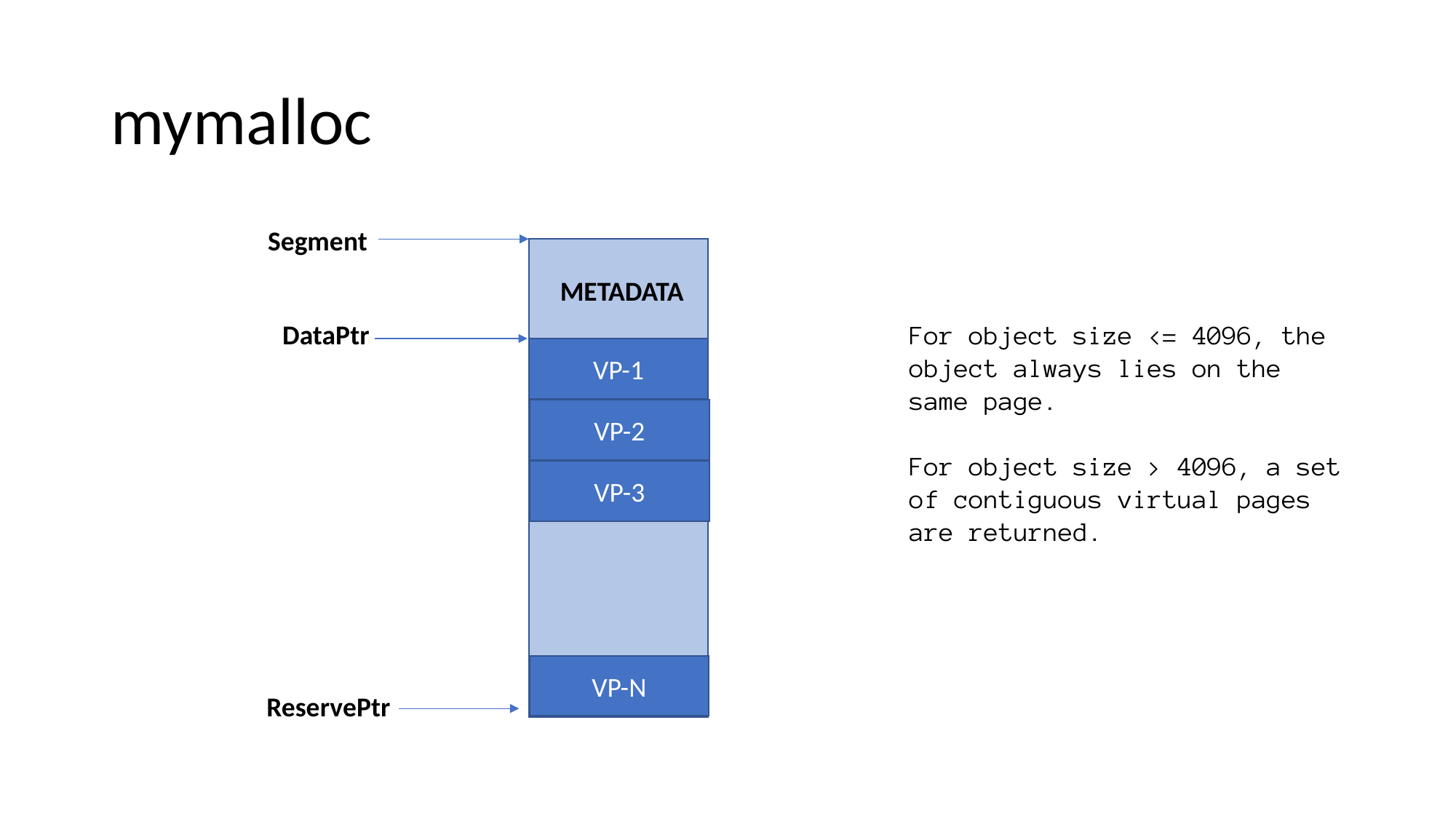

# mymalloc
Segment

METADATA
DataPtr
For object size <= 4096, the object always lies on the same page.

For object size > 4096, a set of contiguous virtual pages are returned.
VP-1
VP-2
VP-3
VP-N
ReservePtr